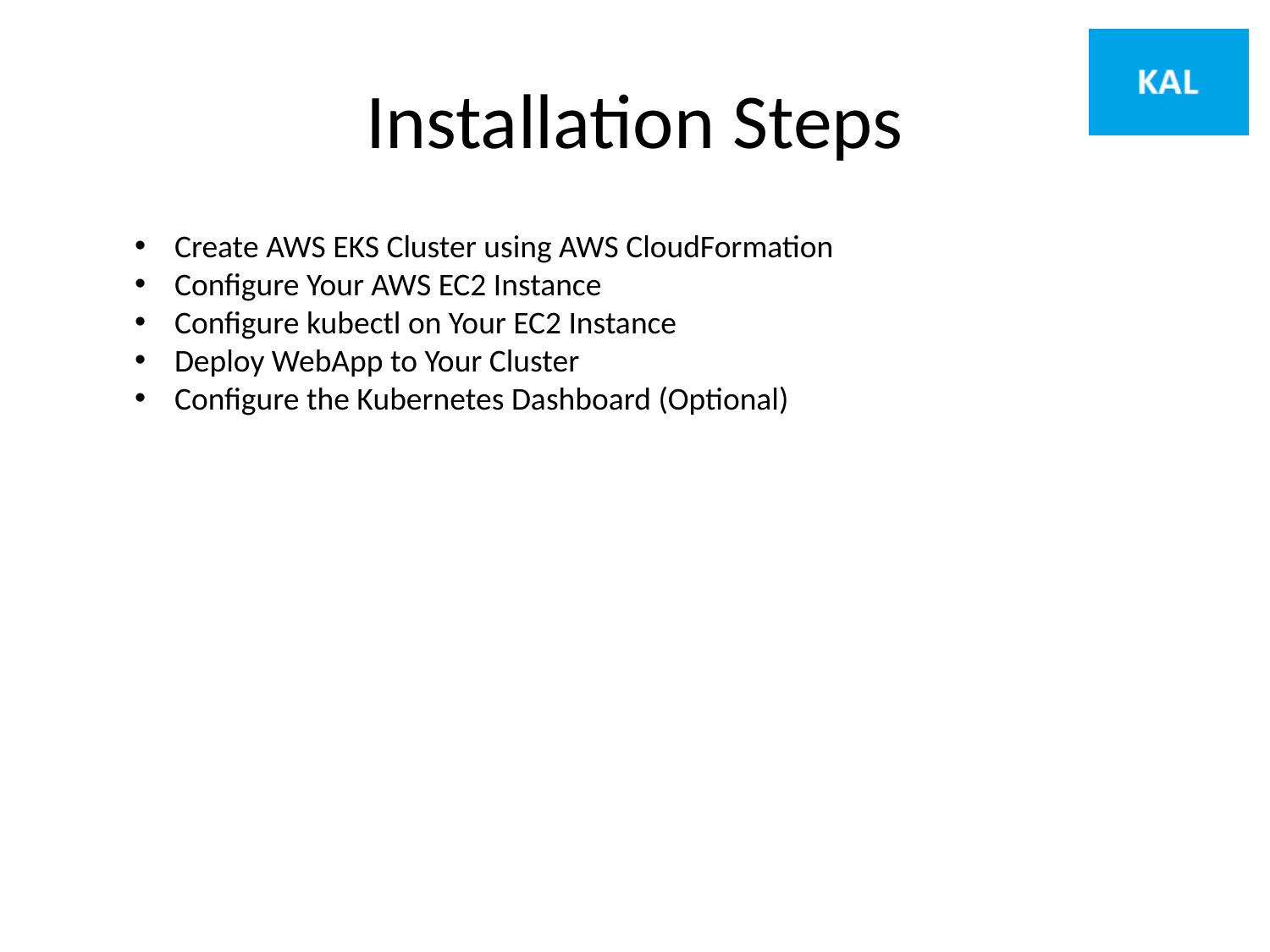

# Installation Steps
Create AWS EKS Cluster using AWS CloudFormation
Configure Your AWS EC2 Instance
Configure kubectl on Your EC2 Instance
Deploy WebApp to Your Cluster
Configure the Kubernetes Dashboard (Optional)